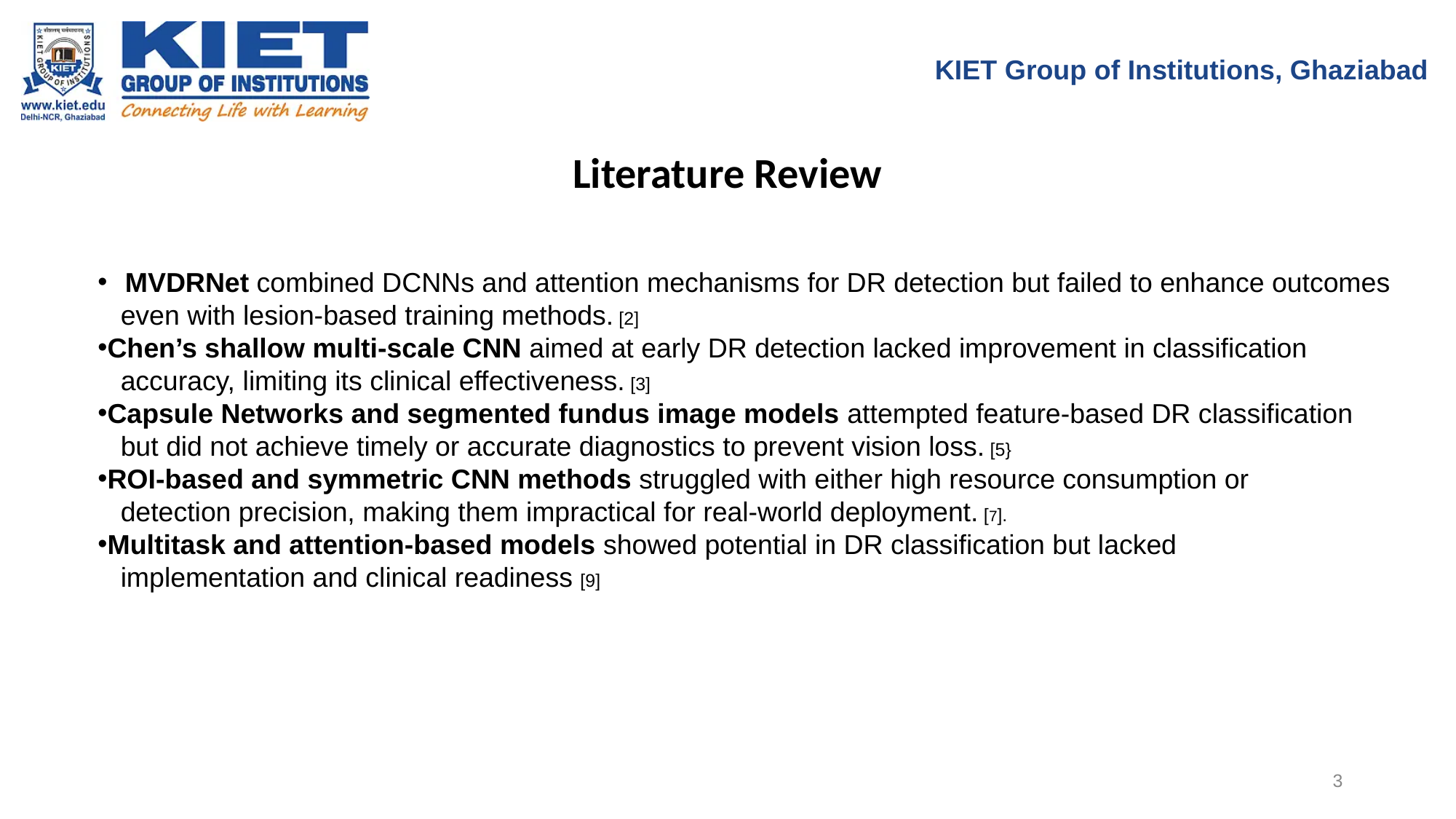

KIET Group of Institutions, Ghaziabad
Literature Review
# MVDRNet combined DCNNs and attention mechanisms for DR detection but failed to enhance outcomes
   even with lesion-based training methods. [2]
Chen’s shallow multi-scale CNN aimed at early DR detection lacked improvement in classification
   accuracy, limiting its clinical effectiveness. [3]
Capsule Networks and segmented fundus image models attempted feature-based DR classification
   but did not achieve timely or accurate diagnostics to prevent vision loss. [5}
ROI-based and symmetric CNN methods struggled with either high resource consumption or
   detection precision, making them impractical for real-world deployment. [7].
Multitask and attention-based models showed potential in DR classification but lacked
   implementation and clinical readiness [9]

3